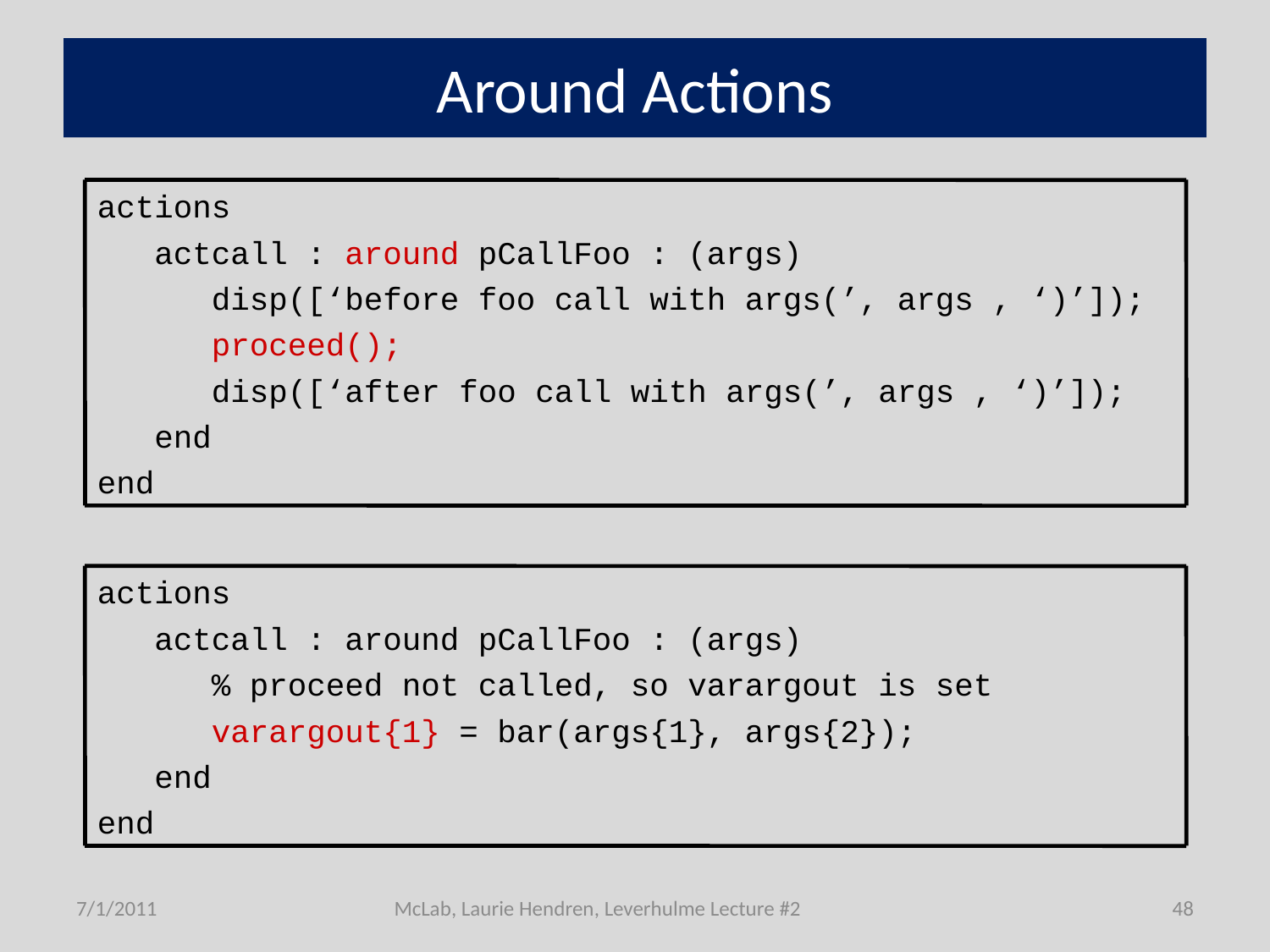

# Around Actions
actions
   actcall : around pCallFoo : (args)‏
      disp([‘before foo call with args(’, args , ‘)’]);
      proceed();
      disp([‘after foo call with args(’, args , ‘)’]);
   end
end

actions
   actcall : around pCallFoo : (args)‏
      % proceed not called, so varargout is set
      varargout{1} = bar(args{1}, args{2});
   end
end

7/1/2011
McLab, Laurie Hendren, Leverhulme Lecture #2
48